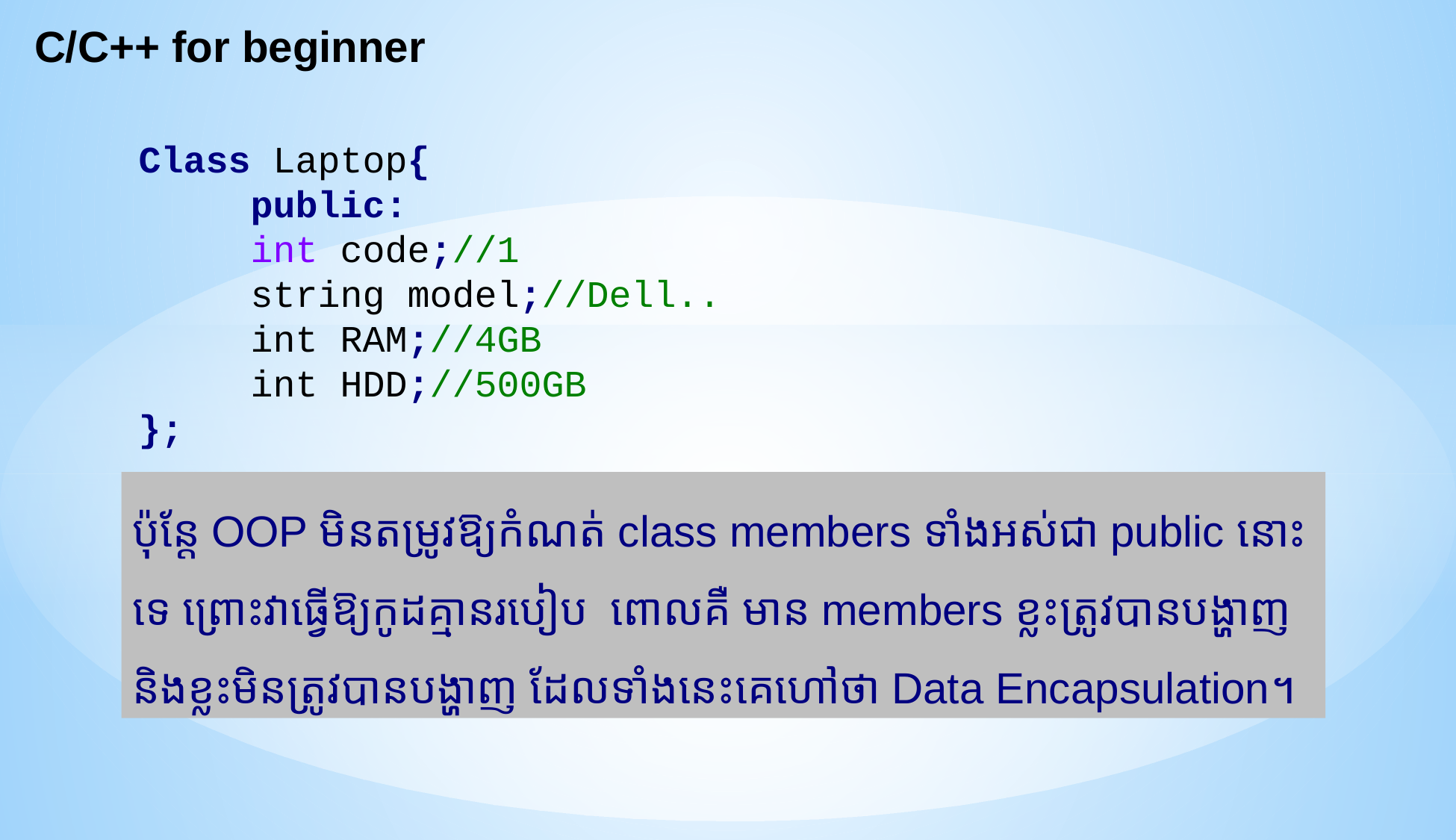

C/C++ for beginner
Class Laptop{
	public:
	int code;//1
	string model;//Dell..
	int RAM;//4GB
	int HDD;//500GB
};

ប៉ុន្តែ OOP មិនតម្រូវឱ្យកំណត់ class members ទាំងអស់ជា public នោះទេ ព្រោះវាធ្វើឱ្យកូដគ្មានរបៀប  ពោលគឺ មាន members ខ្លះត្រូវបានបង្ហាញ និងខ្លះមិនត្រូវបានបង្ហាញ ដែលទាំងនេះគេហៅថា Data Encapsulation។